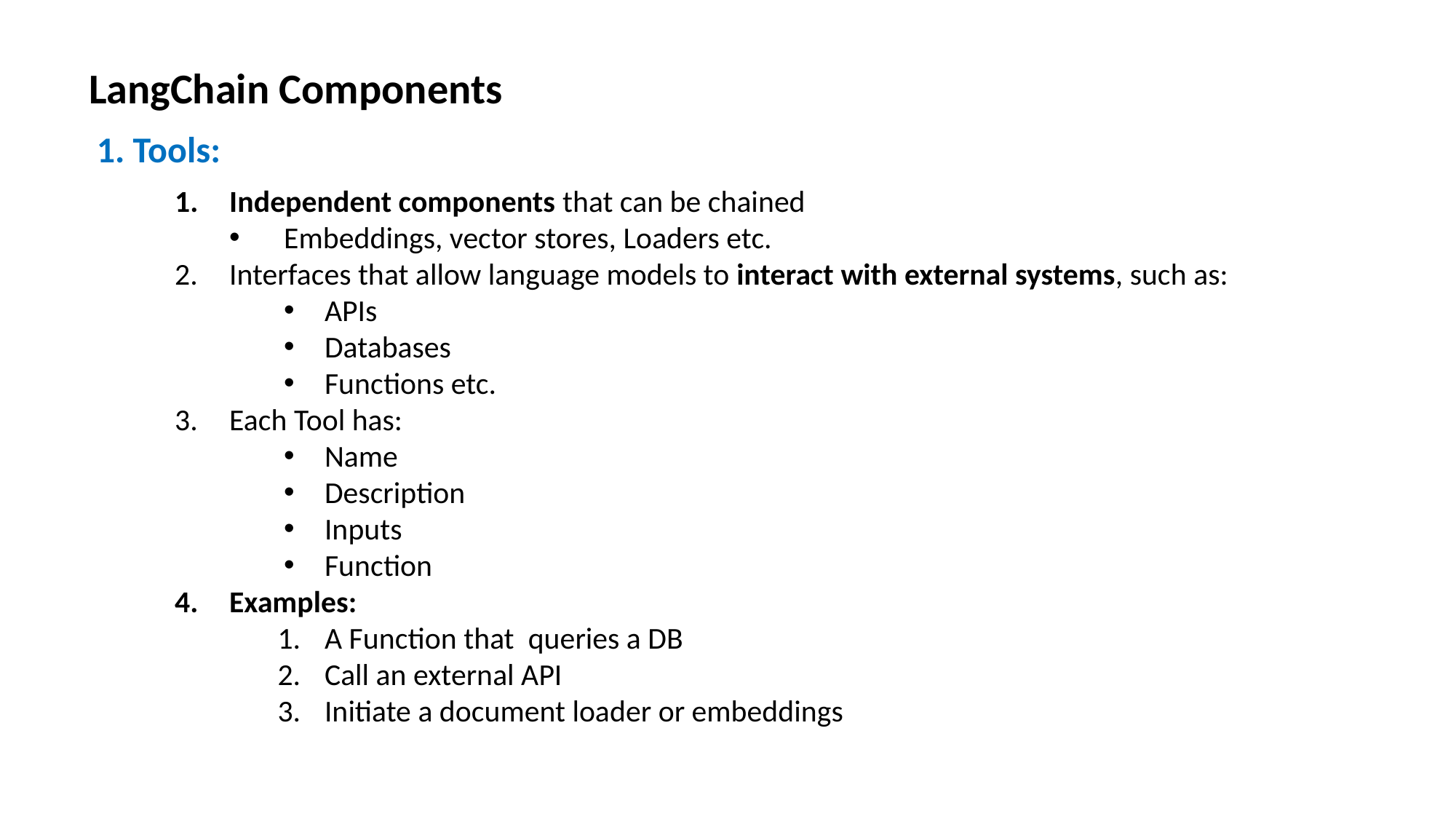

LangChain Components
1. Tools:
Independent components that can be chained
Embeddings, vector stores, Loaders etc.
Interfaces that allow language models to interact with external systems, such as:
APIs
Databases
Functions etc.
Each Tool has:
Name
Description
Inputs
Function
Examples:
A Function that  queries a DB
Call an external API
Initiate a document loader or embeddings